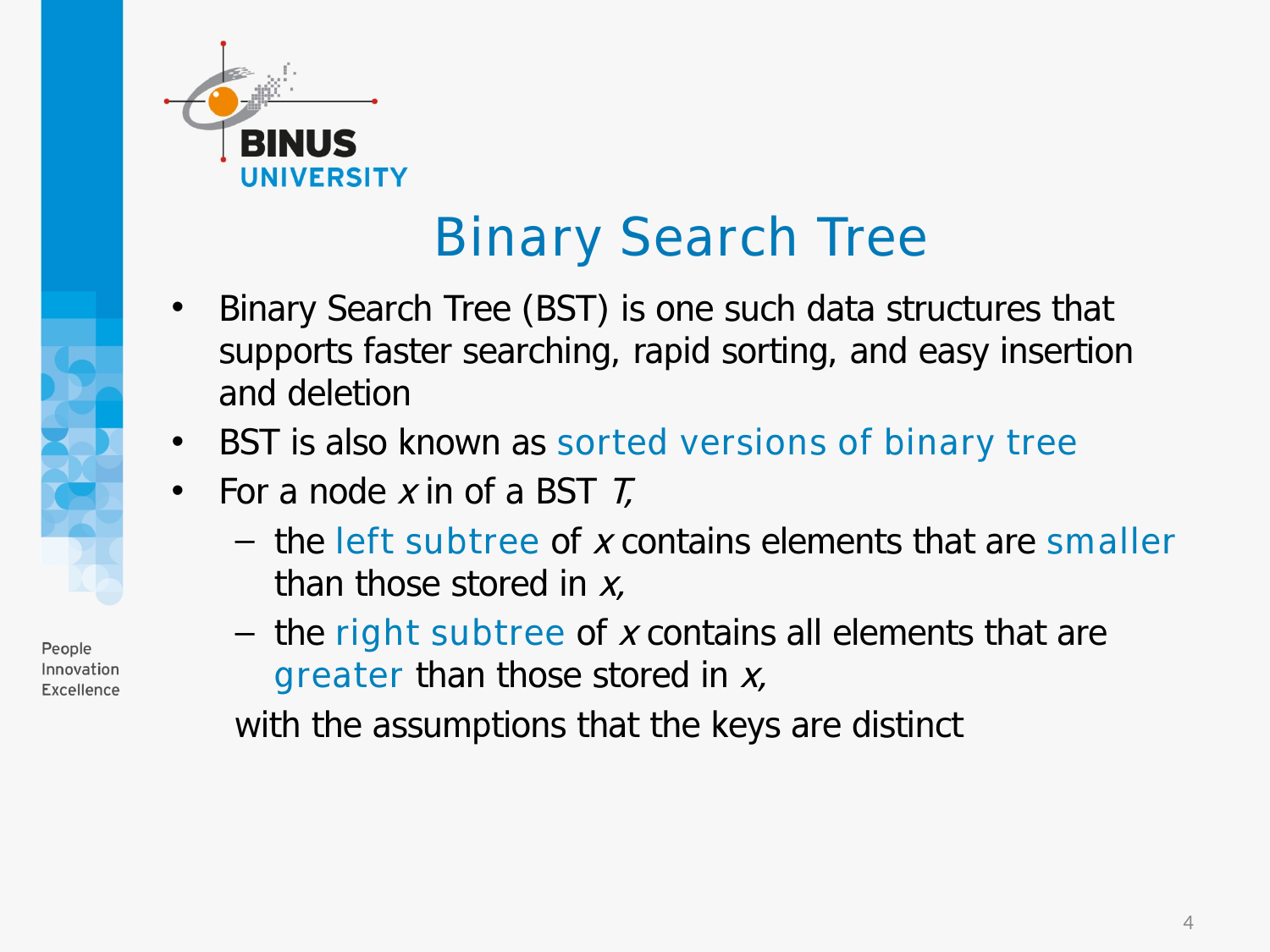

# Binary Search Tree
Binary Search Tree (BST) is one such data structures that supports faster searching, rapid sorting, and easy insertion and deletion
BST is also known as sorted versions of binary tree
For a node x in of a BST T,
the left subtree of x contains elements that are smaller than those stored in x,
the right subtree of x contains all elements that are greater than those stored in x,
with the assumptions that the keys are distinct
4